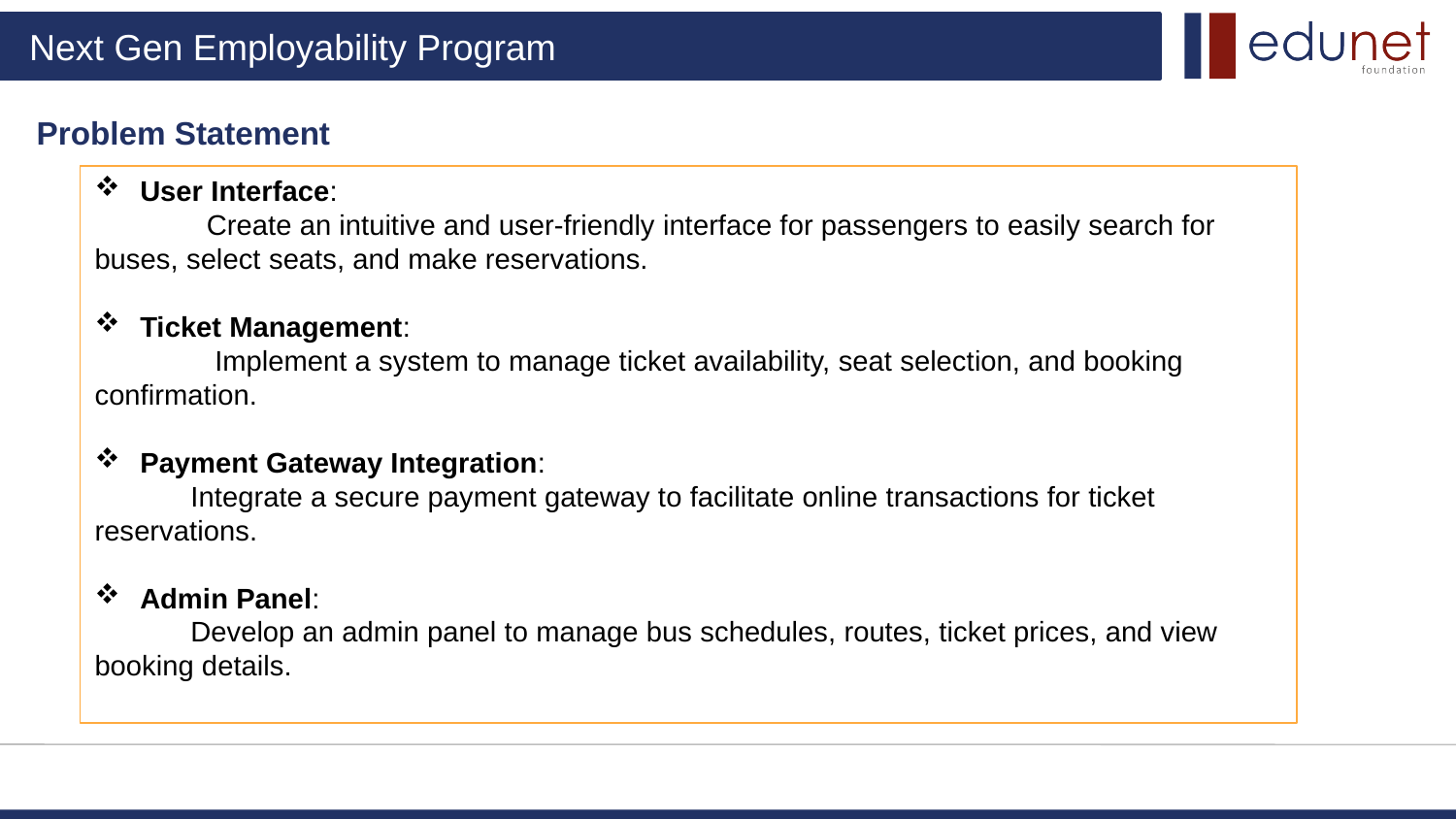

# Problem Statement
User Interface:
              Create an intuitive and user-friendly interface for passengers to easily search for buses, select seats, and make reservations.

Ticket Management:
               Implement a system to manage ticket availability, seat selection, and booking confirmation.

Payment Gateway Integration:
            Integrate a secure payment gateway to facilitate online transactions for ticket reservations.

Admin Panel:
            Develop an admin panel to manage bus schedules, routes, ticket prices, and view booking details.